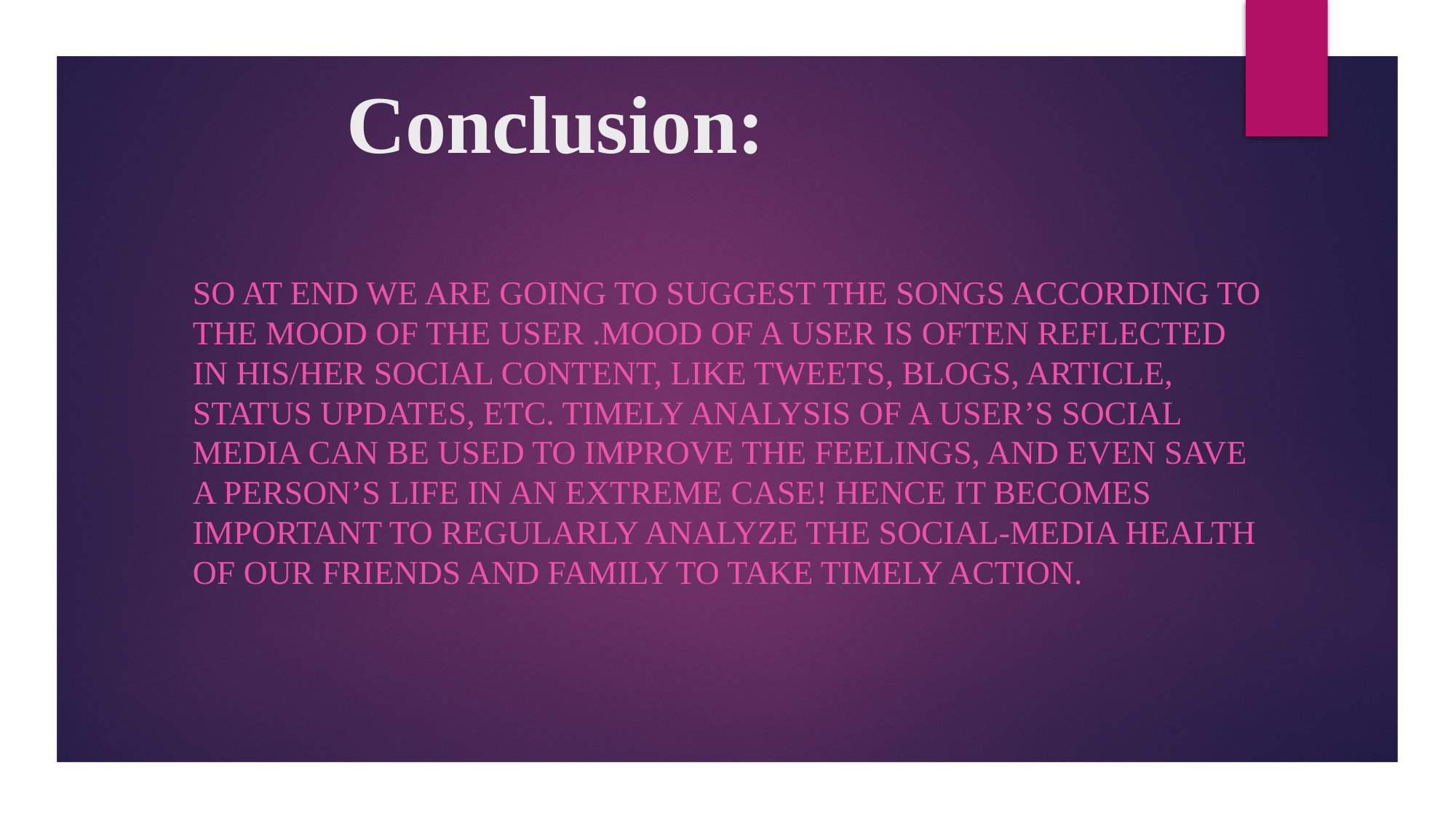

# Conclusion:
So at end we are going to suggest the songs according to the mood of the user .Mood of a user is often reflected in his/her social content, like tweets, blogs, article, status updates, etc. Timely analysis of a user’s social media can be used to improve the feelings, and even save a person’s life in an extreme case! Hence it becomes important to regularly analyze the social-media health of our friends and family to take timely action.